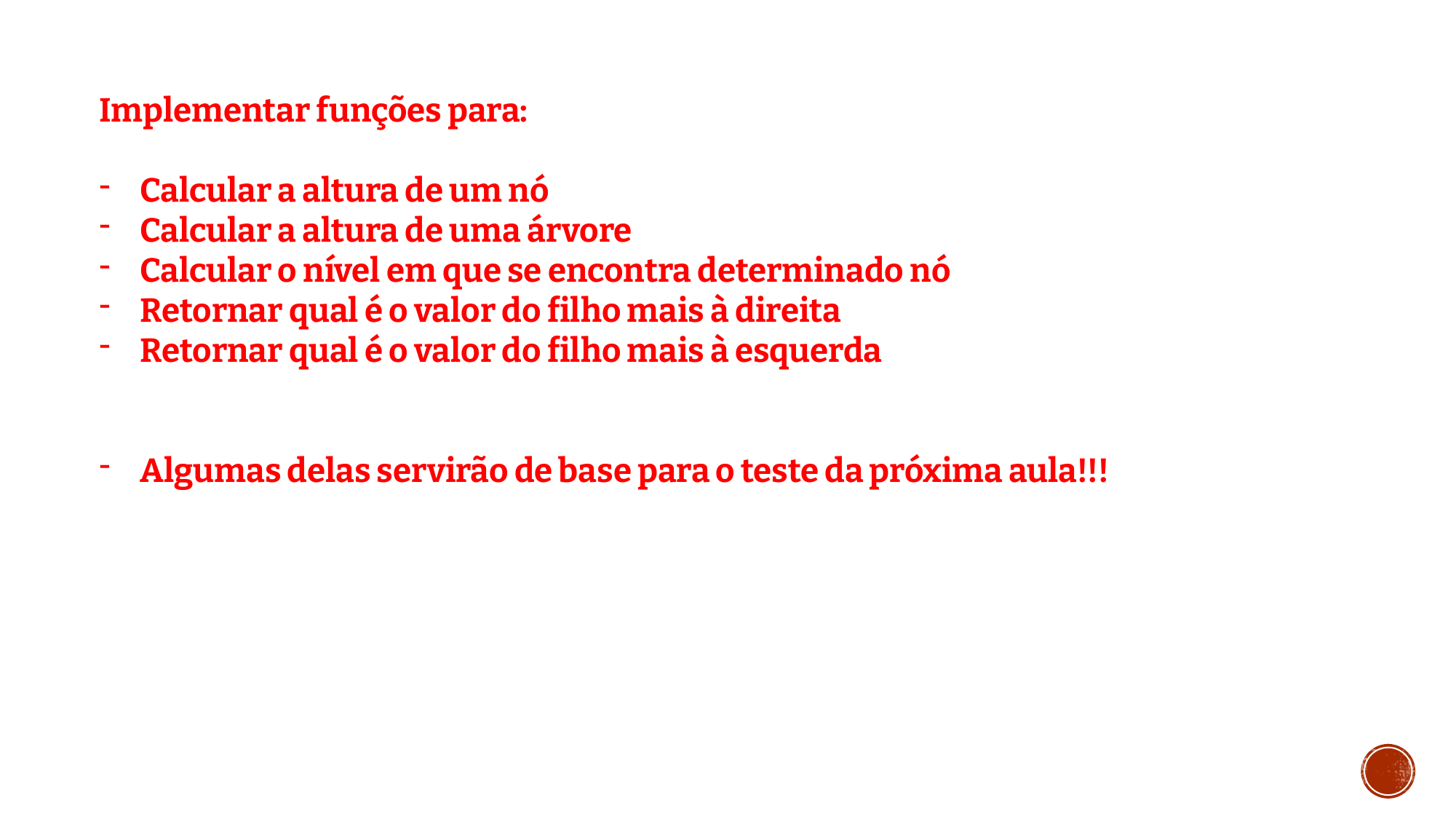

Implementar funções para:

Calcular a altura de um nó
Calcular a altura de uma árvore
Calcular o nível em que se encontra determinado nó
Retornar qual é o valor do filho mais à direita
Retornar qual é o valor do filho mais à esquerda

Algumas delas servirão de base para o teste da próxima aula!!!